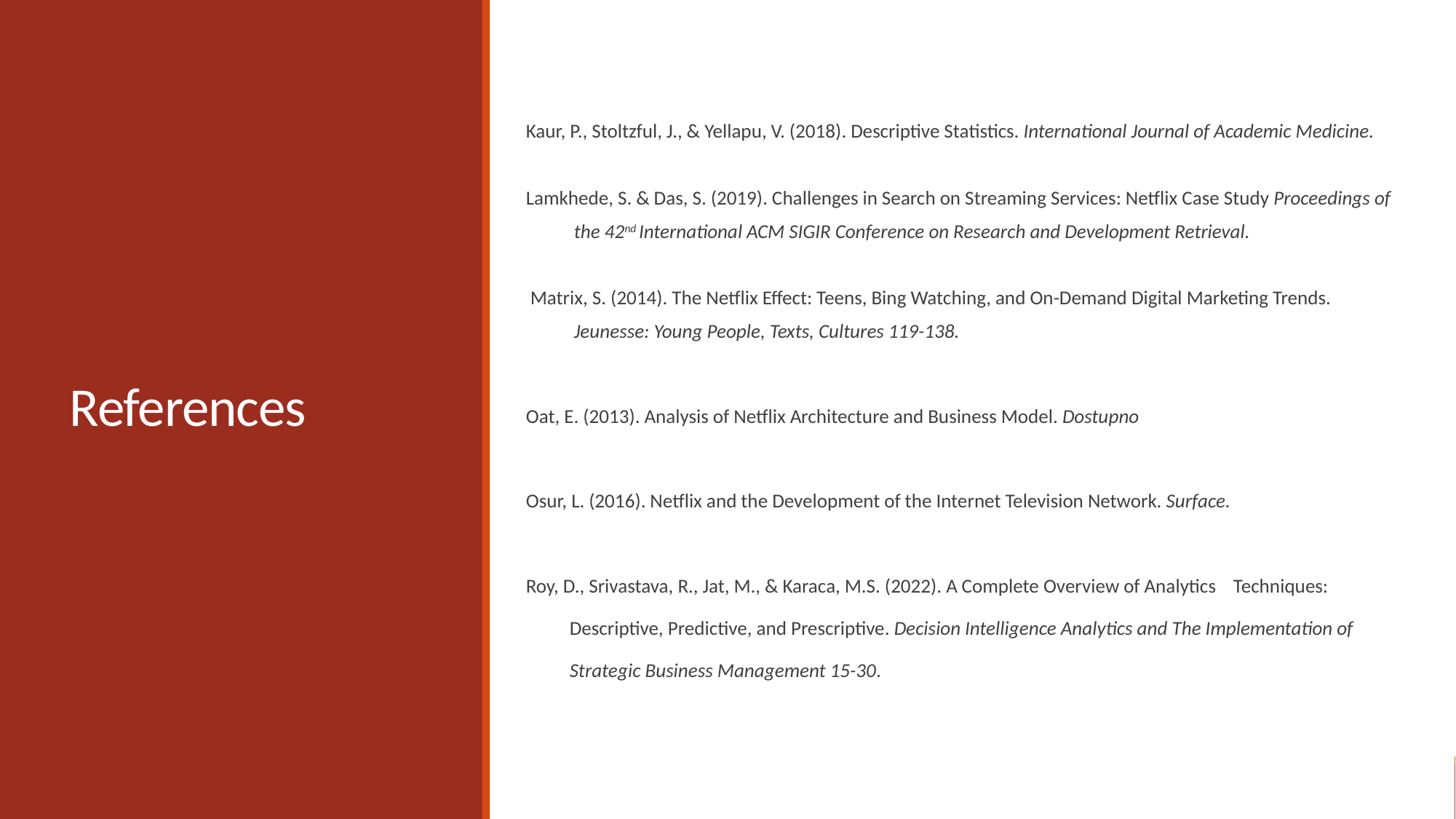

# References

Kaur, P., Stoltzful, J., & Yellapu, V. (2018). Descriptive Statistics. International Journal of Academic Medicine.

Lamkhede, S. & Das, S. (2019). Challenges in Search on Streaming Services: Netflix Case Study Proceedings of
           the 42nd International ACM SIGIR Conference on Research and Development Retrieval.

 Matrix, S. (2014). The Netflix Effect: Teens, Bing Watching, and On-Demand Digital Marketing Trends.
           Jeunesse: Young People, Texts, Cultures 119-138.

Oat, E. (2013). Analysis of Netflix Architecture and Business Model. Dostupno

Osur, L. (2016). Netflix and the Development of the Internet Television Network. Surface.

Roy, D., Srivastava, R., Jat, M., & Karaca, M.S. (2022). A Complete Overview of Analytics    Techniques:
          Descriptive, Predictive, and Prescriptive. Decision Intelligence Analytics and The Implementation of
          Strategic Business Management 15-30.